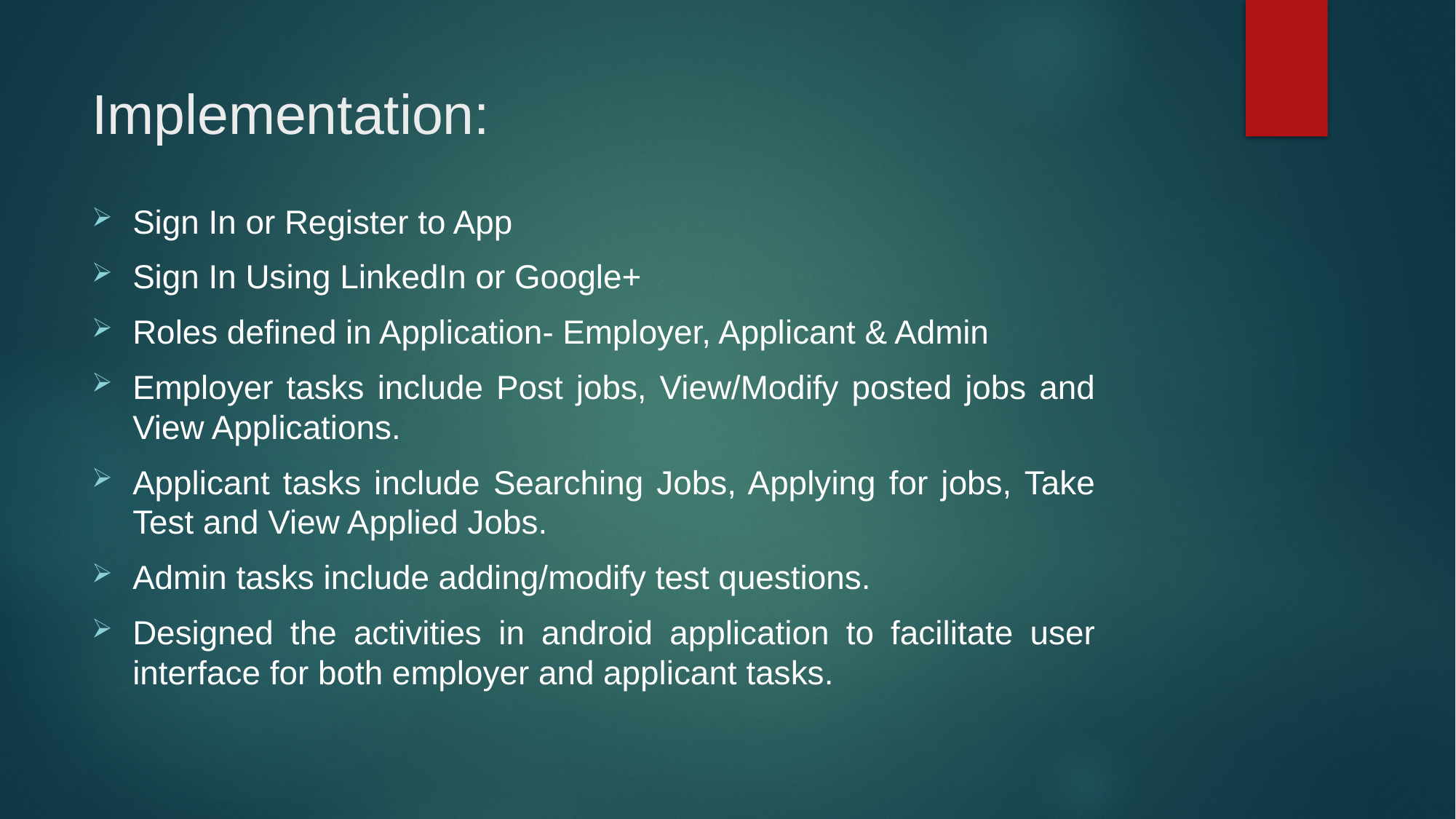

# Implementation:
Sign In or Register to App
Sign In Using LinkedIn or Google+
Roles defined in Application- Employer, Applicant & Admin
Employer tasks include Post jobs, View/Modify posted jobs and View Applications.
Applicant tasks include Searching Jobs, Applying for jobs, Take Test and View Applied Jobs.
Admin tasks include adding/modify test questions.
Designed the activities in android application to facilitate user interface for both employer and applicant tasks.